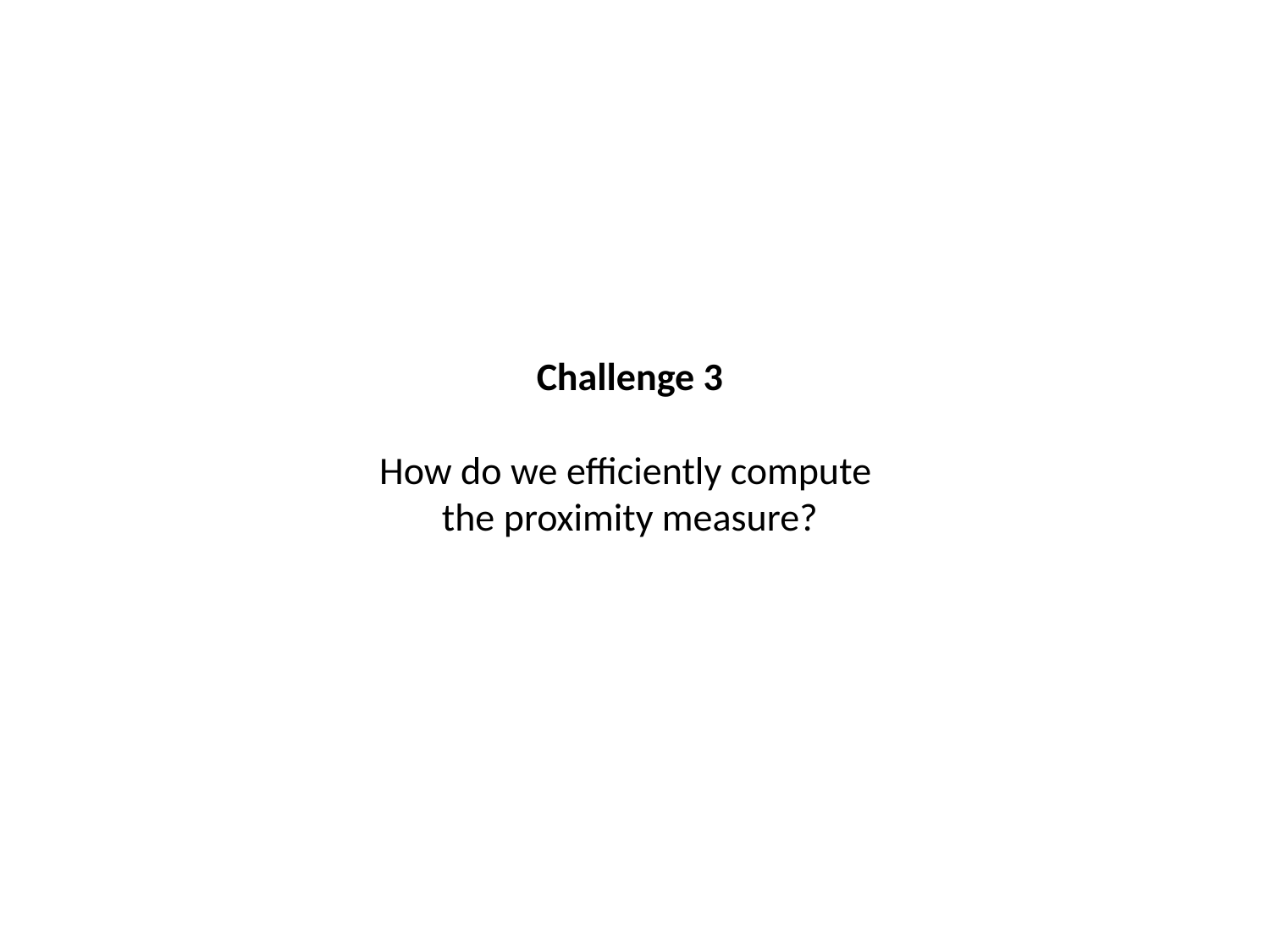

# Challenge 3 How do we efficiently compute the proximity measure?